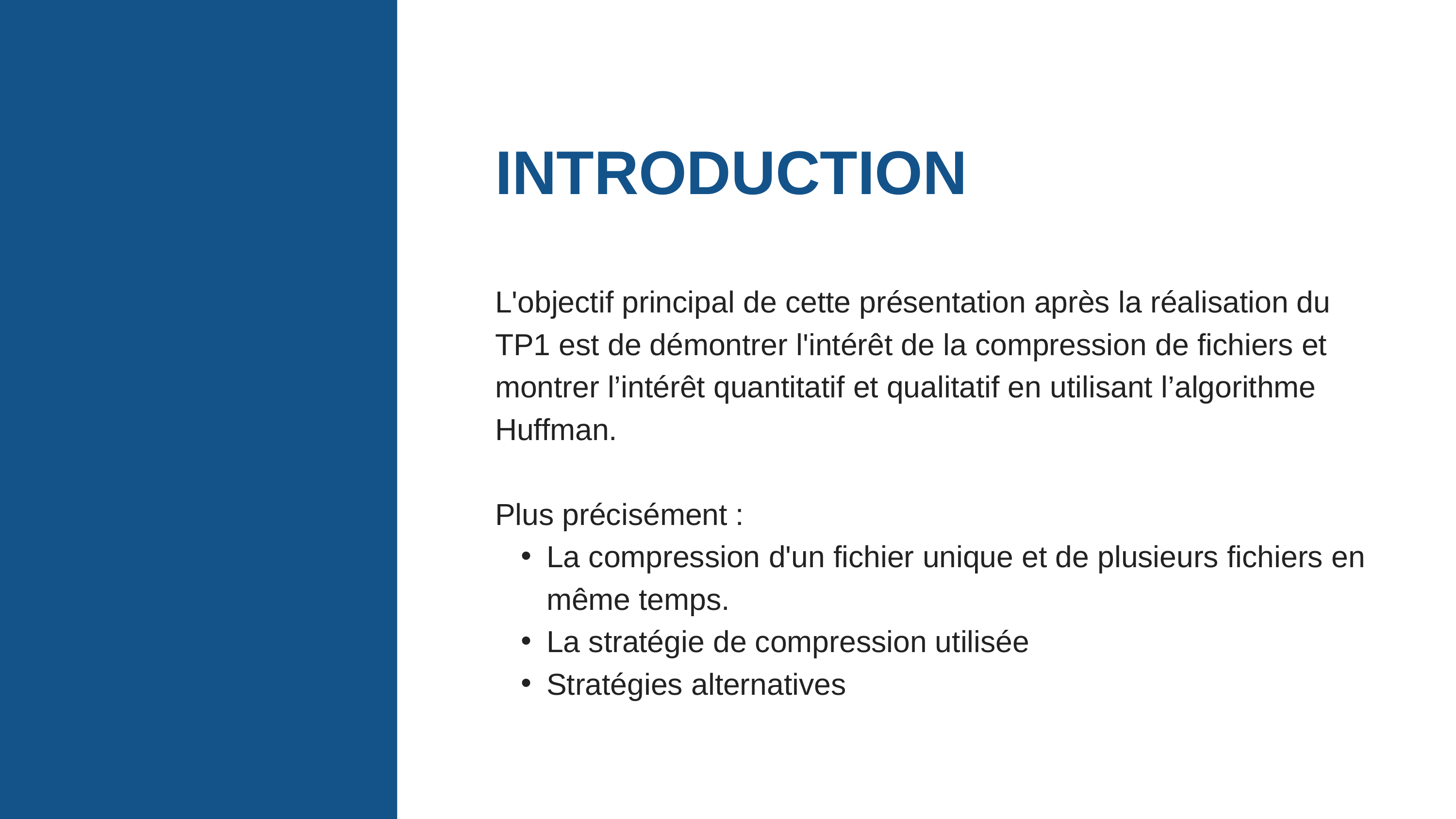

INTRODUCTION

L'objectif principal de cette présentation après la réalisation du TP1 est de démontrer l'intérêt de la compression de fichiers et montrer l’intérêt quantitatif et qualitatif en utilisant l’algorithme Huffman.

Plus précisément :
La compression d'un fichier unique et de plusieurs fichiers en même temps.
La stratégie de compression utilisée
Stratégies alternatives